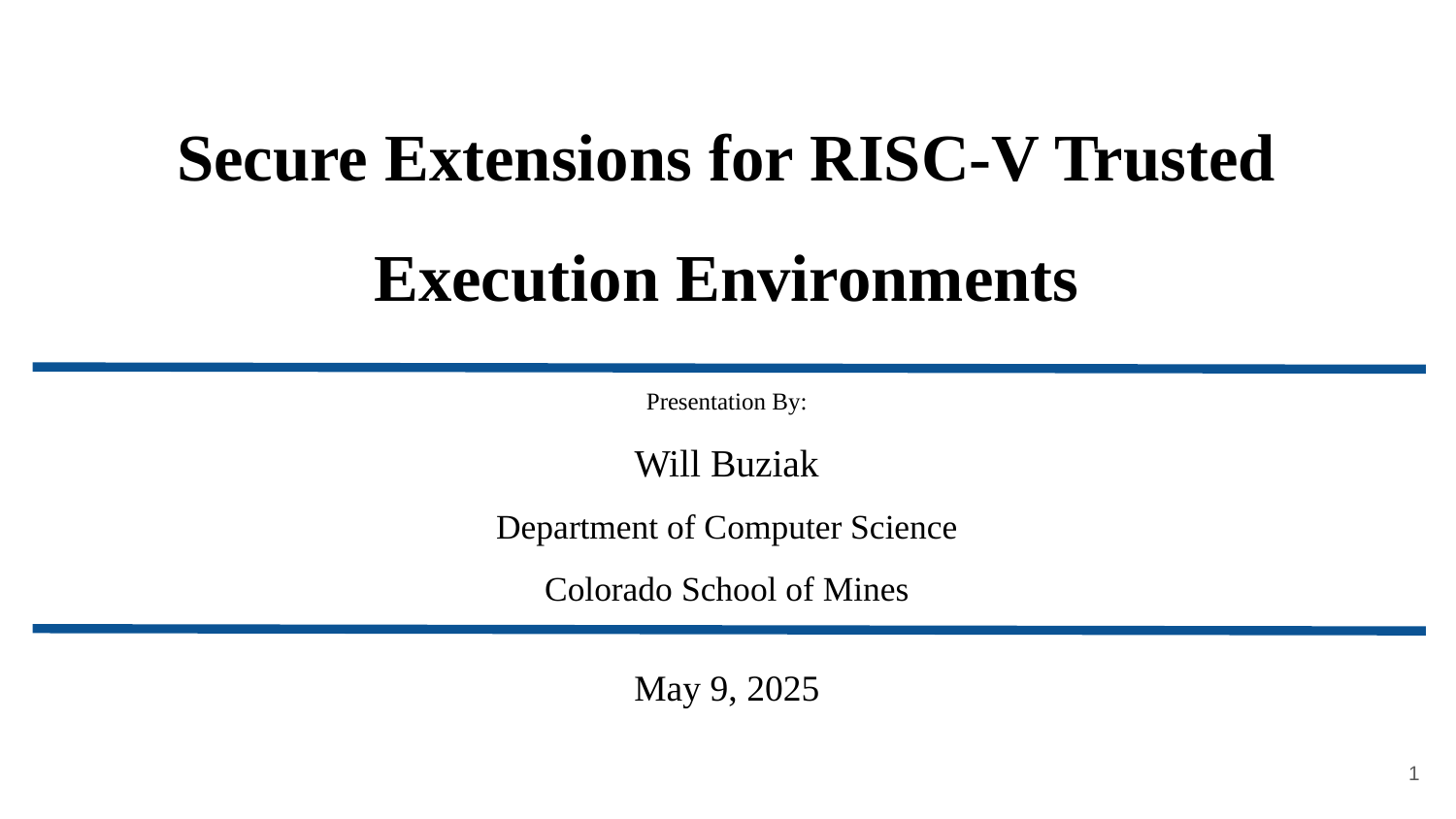

# Secure Extensions for RISC-V Trusted Execution Environments
Presentation By:
Will Buziak
Department of Computer Science
Colorado School of Mines
May 9, 2025
1